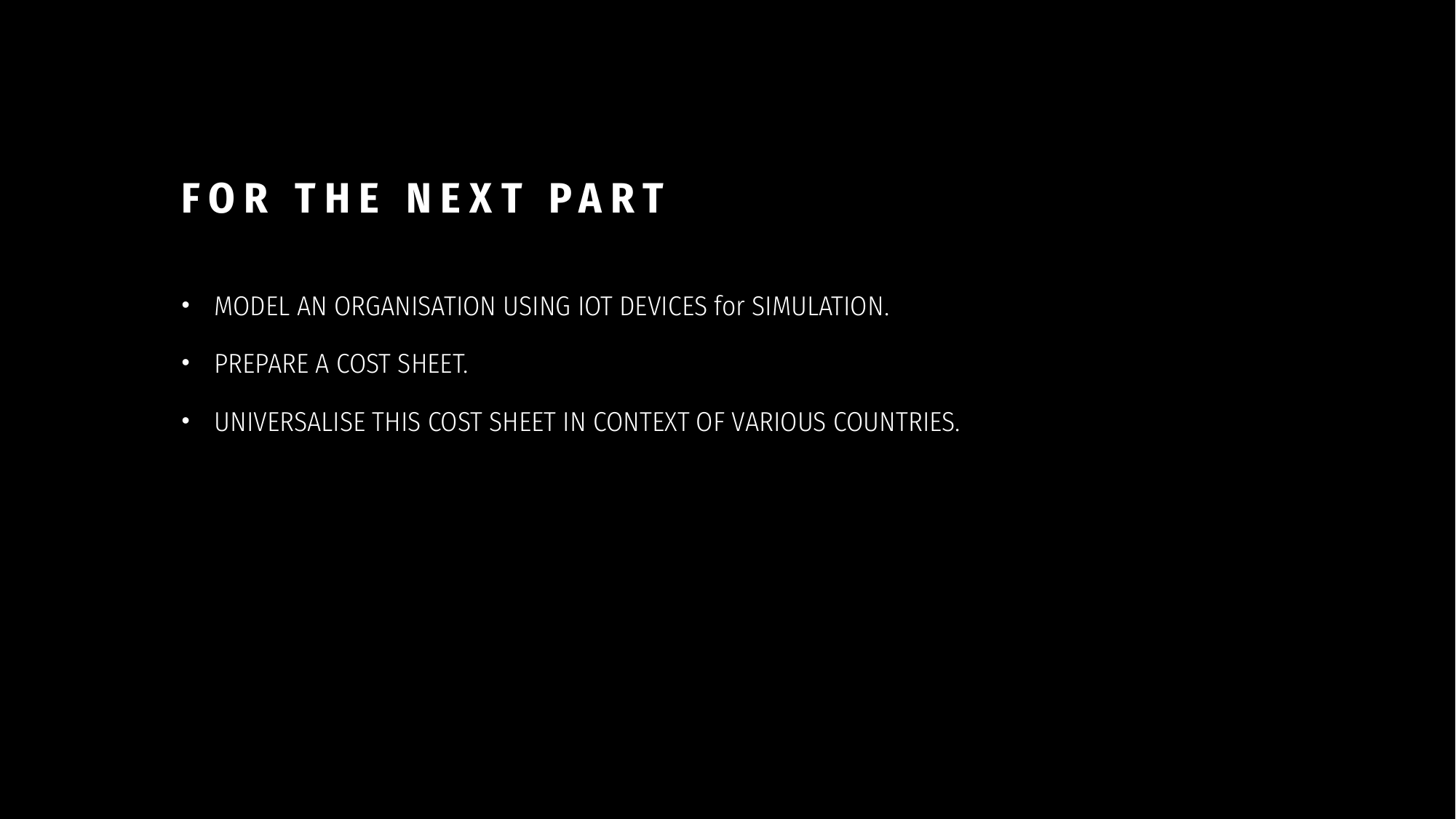

# For the next part
MODEL AN ORGANISATION USING IOT DEVICES for SIMULATION.
PREPARE A COST SHEET.
UNIVERSALISE THIS COST SHEET IN CONTEXT OF VARIOUS COUNTRIES.